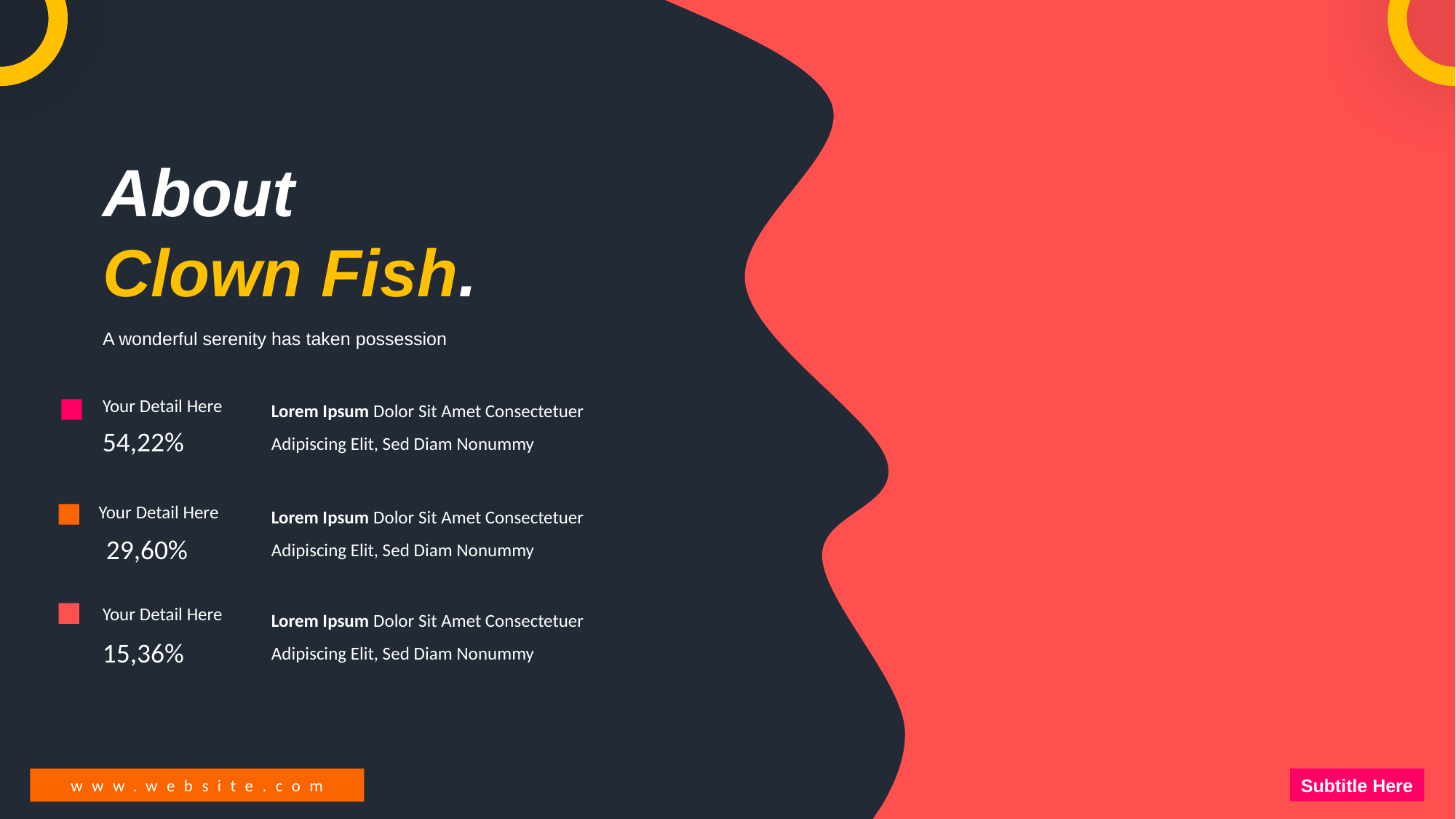

About
Clown Fish.
A wonderful serenity has taken possession
Lorem Ipsum Dolor Sit Amet Consectetuer Adipiscing Elit, Sed Diam Nonummy
Your Detail Here

54,22%

Lorem Ipsum Dolor Sit Amet Consectetuer Adipiscing Elit, Sed Diam Nonummy
Your Detail Here

29,60%
Lorem Ipsum Dolor Sit Amet Consectetuer Adipiscing Elit, Sed Diam Nonummy
Your Detail Here

15,36%
www.website.com
Subtitle Here